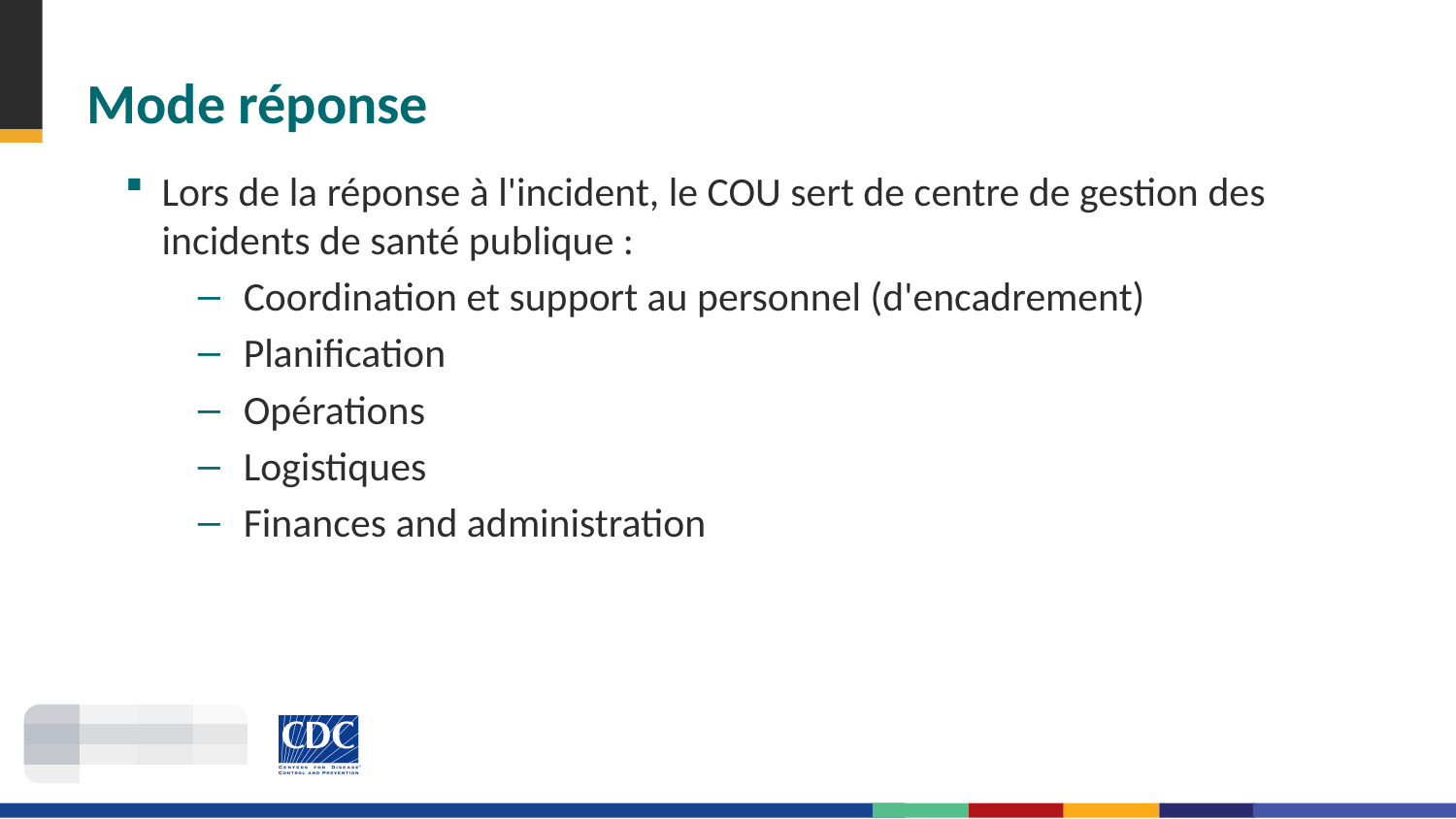

# Mode réponse
Lors de la réponse à l'incident, le COU sert de centre de gestion des incidents de santé publique :
Coordination et support au personnel (d'encadrement)
Planification
Opérations
Logistiques
Finances and administration